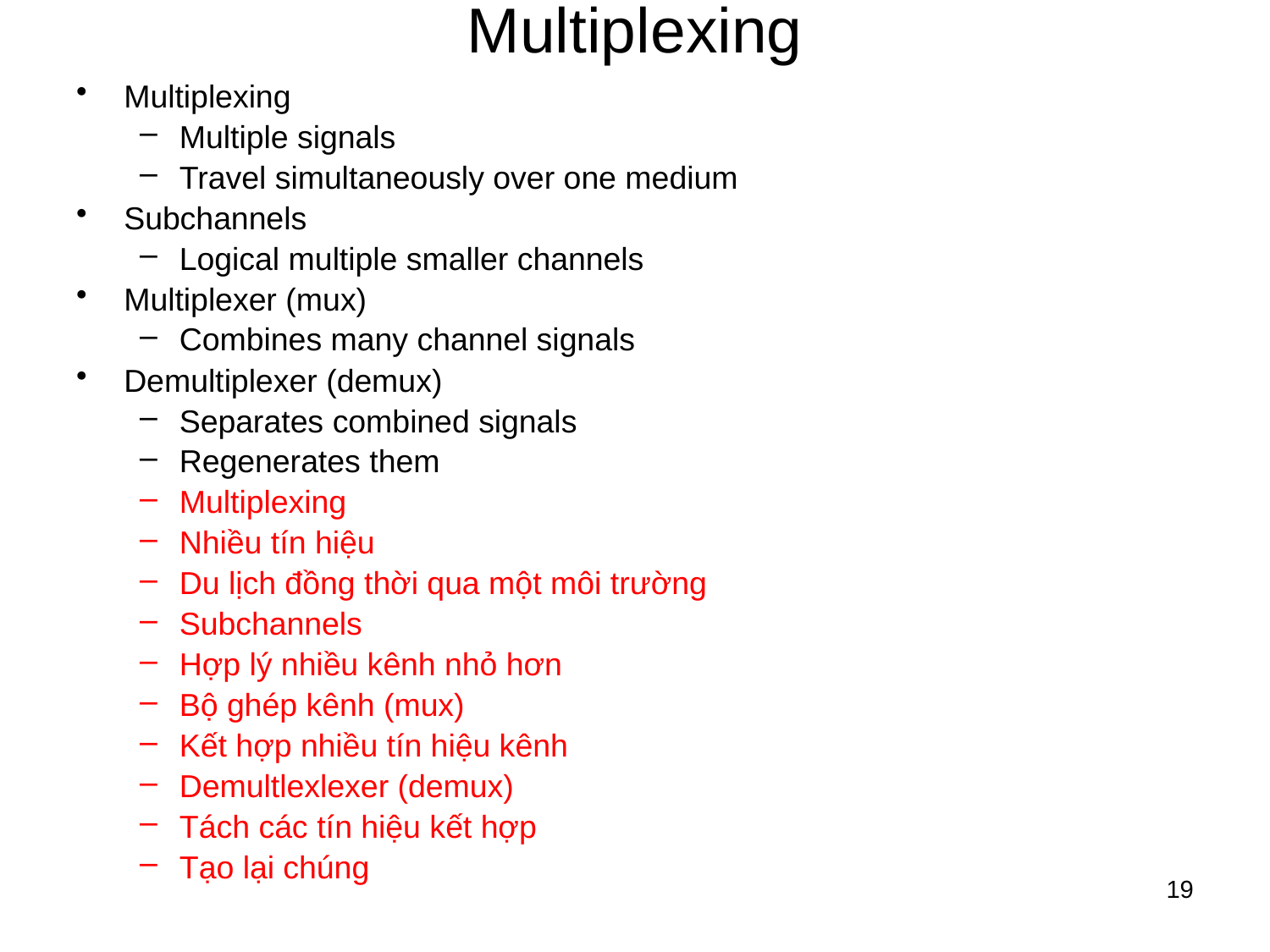

# Multiplexing
Multiplexing
Multiple signals
Travel simultaneously over one medium
Subchannels
Logical multiple smaller channels
Multiplexer (mux)
Combines many channel signals
Demultiplexer (demux)
Separates combined signals
Regenerates them
Multiplexing
Nhiều tín hiệu
Du lịch đồng thời qua một môi trường
Subchannels
Hợp lý nhiều kênh nhỏ hơn
Bộ ghép kênh (mux)
Kết hợp nhiều tín hiệu kênh
Demultlexlexer (demux)
Tách các tín hiệu kết hợp
Tạo lại chúng
19